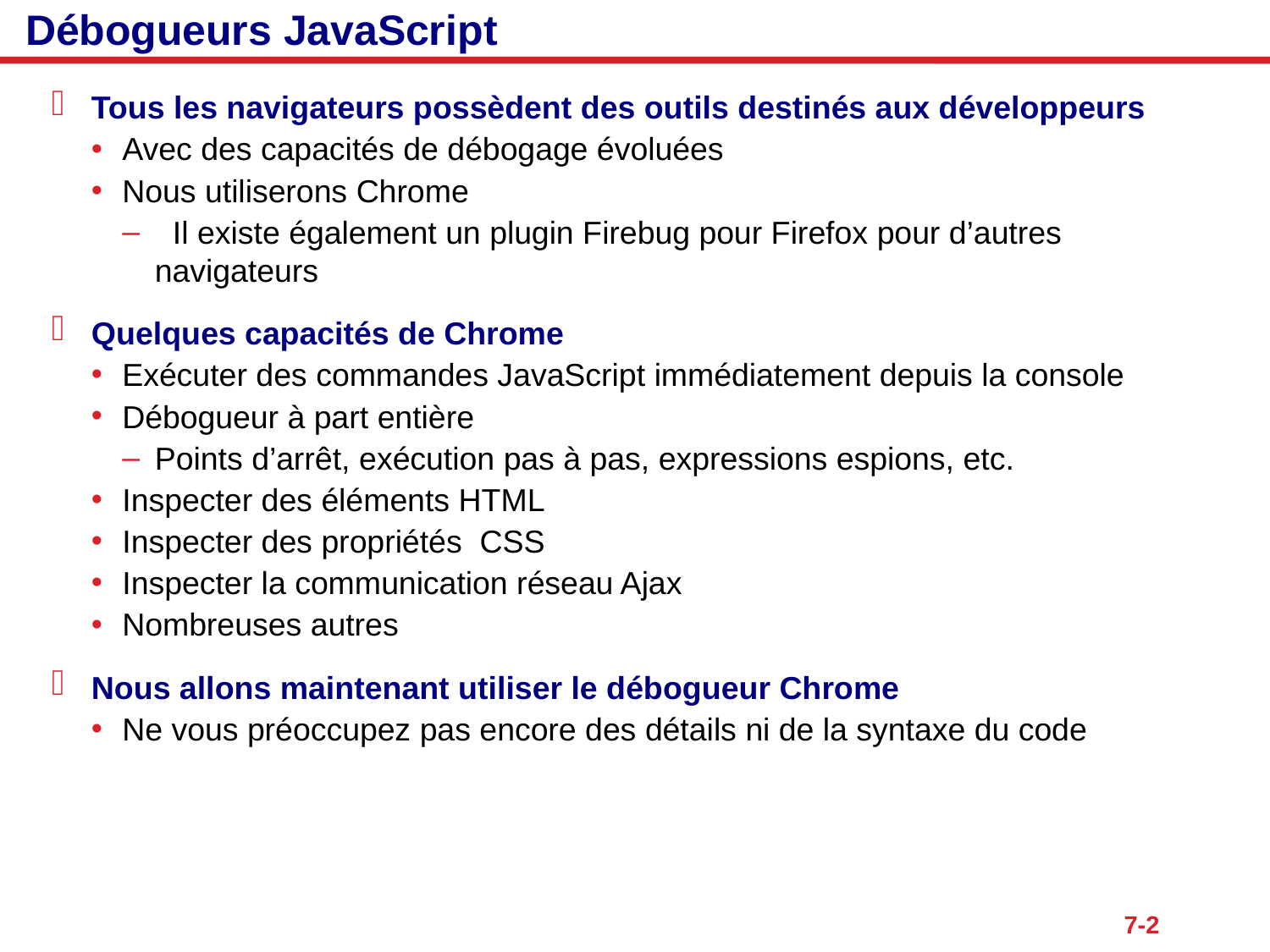

# Débogueurs JavaScript
Tous les navigateurs possèdent des outils destinés aux développeurs
Avec des capacités de débogage évoluées
Nous utiliserons Chrome
  Il existe également un plugin Firebug pour Firefox pour d’autres navigateurs
Quelques capacités de Chrome
Exécuter des commandes JavaScript immédiatement depuis la console
Débogueur à part entière
Points d’arrêt, exécution pas à pas, expressions espions, etc.
Inspecter des éléments HTML
Inspecter des propriétés  CSS
Inspecter la communication réseau Ajax
Nombreuses autres
Nous allons maintenant utiliser le débogueur Chrome
Ne vous préoccupez pas encore des détails ni de la syntaxe du code